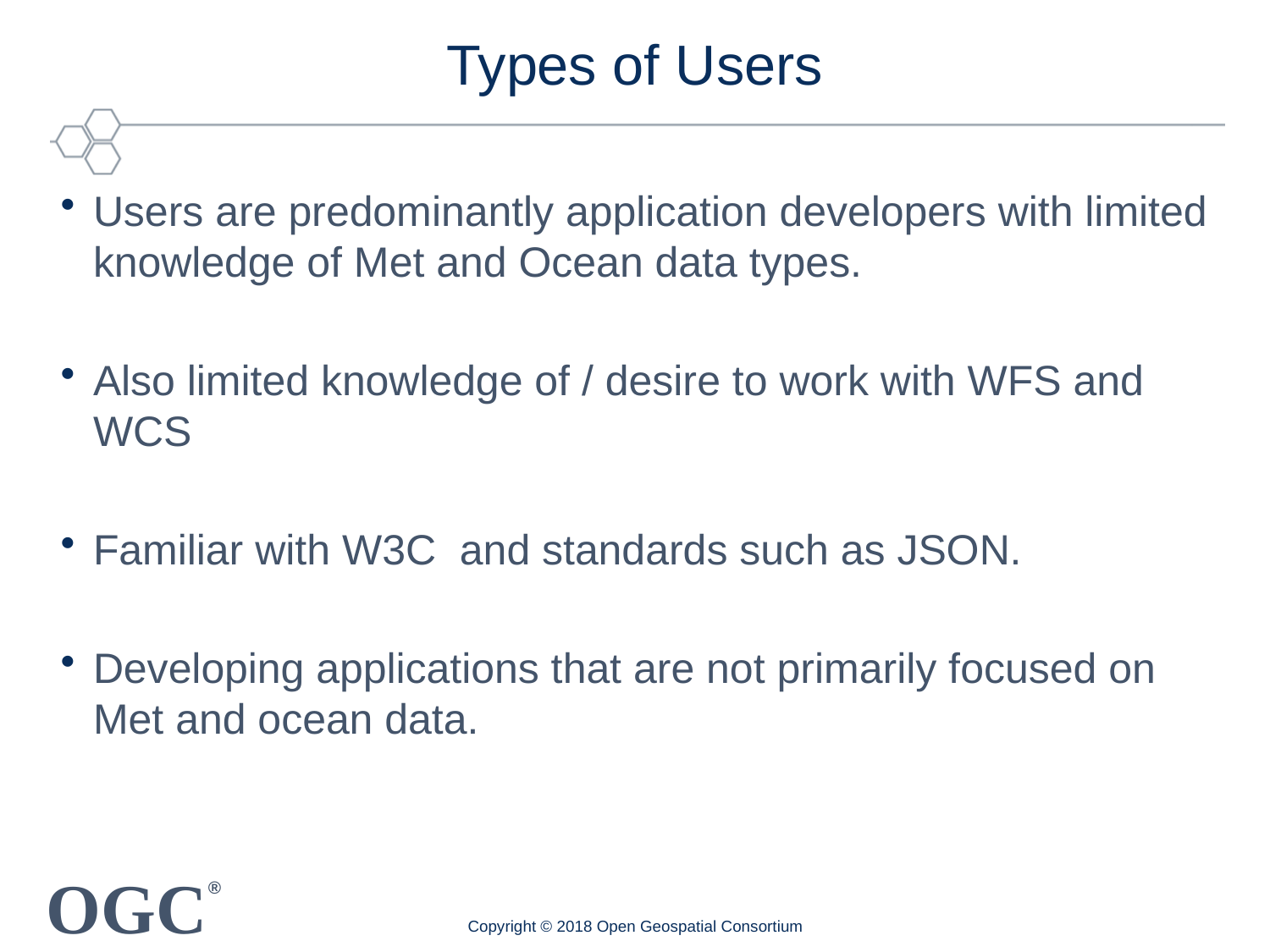

# Types of Users
Users are predominantly application developers with limited knowledge of Met and Ocean data types.

Also limited knowledge of / desire to work with WFS and WCS

Familiar with W3C  and standards such as JSON.

Developing applications that are not primarily focused on Met and ocean data.
Copyright © 2018 Open Geospatial Consortium